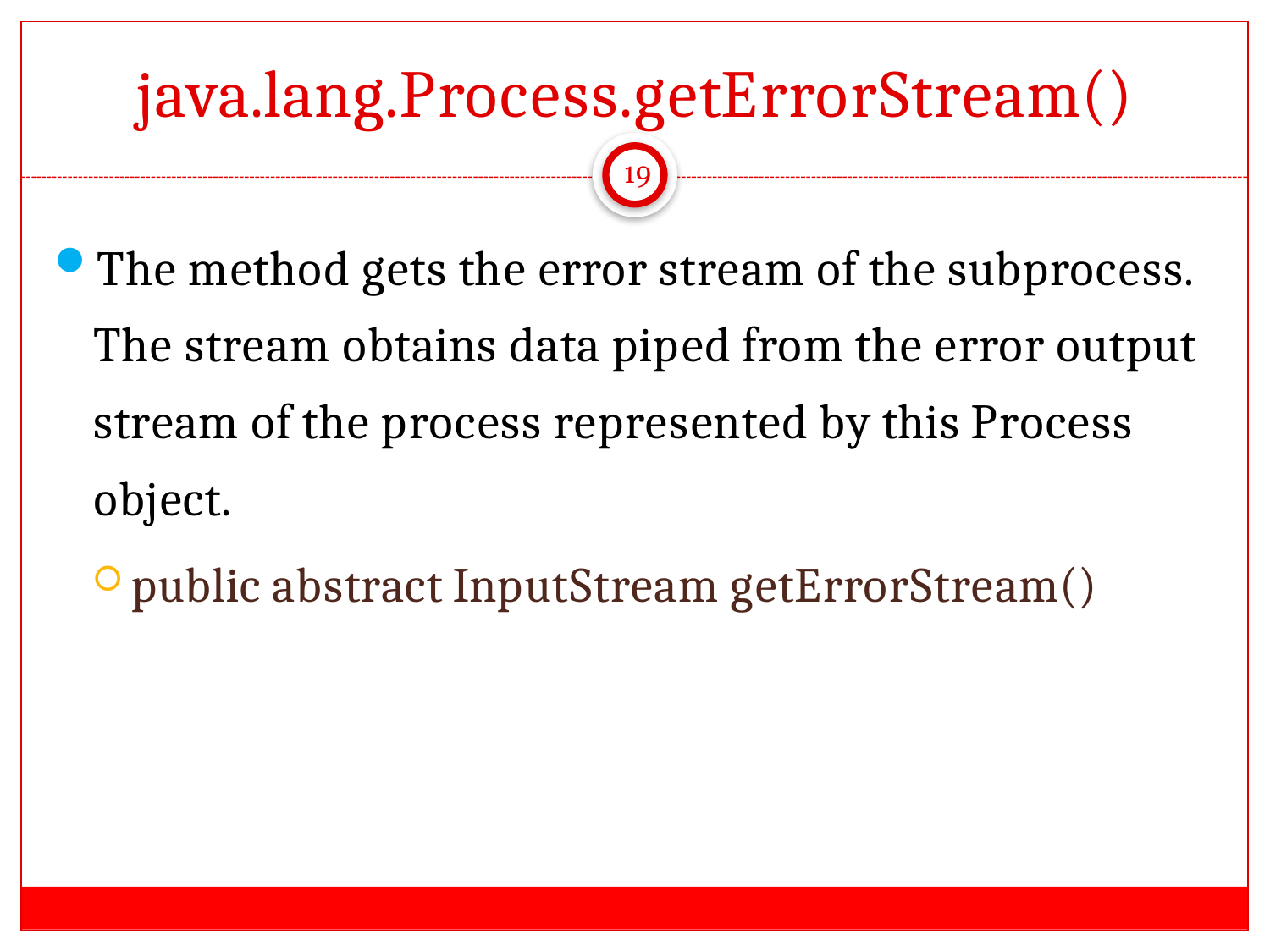

# java.lang.Process.getErrorStream()
19
The method gets the error stream of the subprocess. The stream obtains data piped from the error output stream of the process represented by this Process object.
public abstract InputStream getErrorStream()